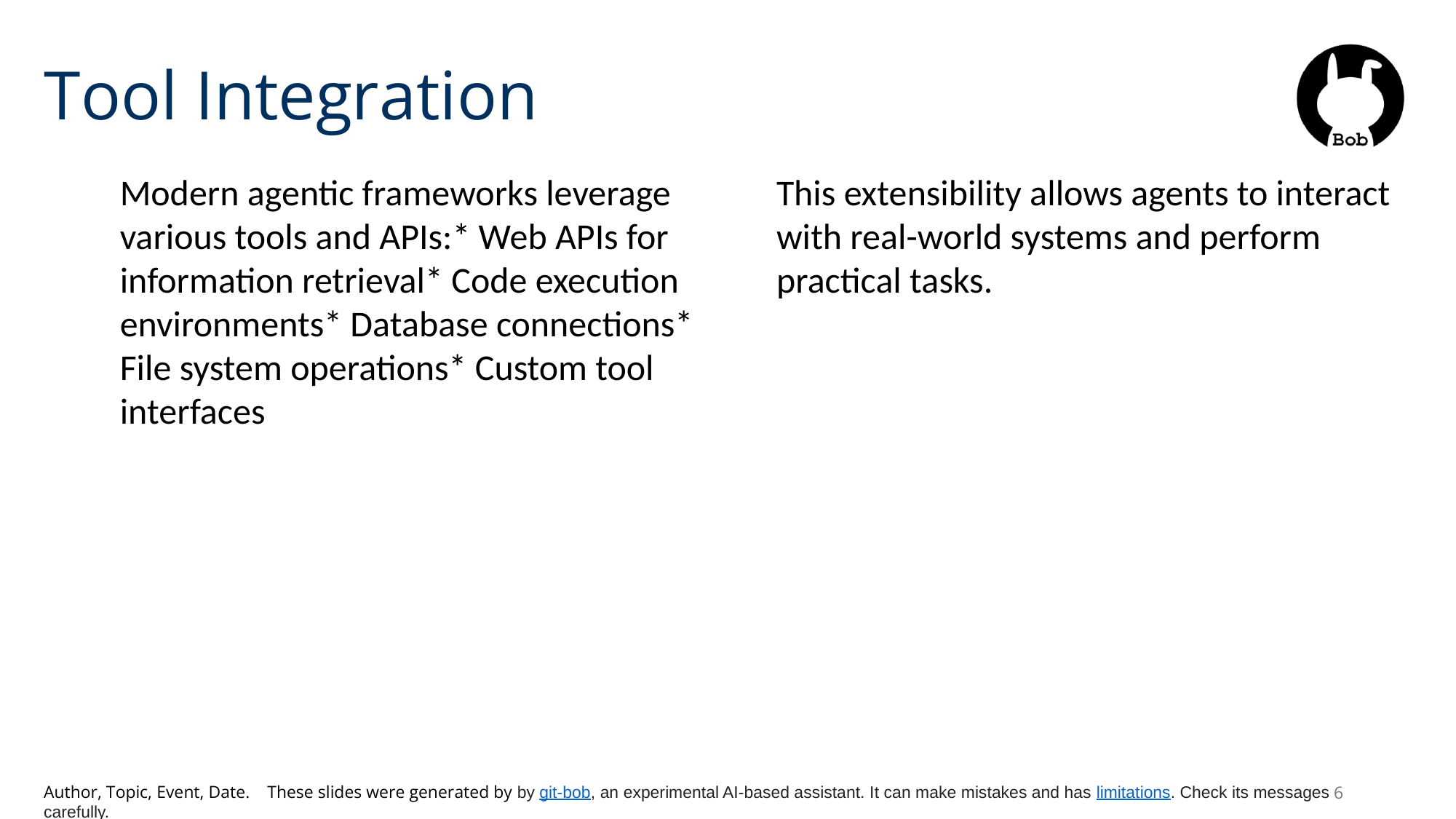

# Tool Integration
Modern agentic frameworks leverage various tools and APIs:* Web APIs for information retrieval* Code execution environments* Database connections* File system operations* Custom tool interfaces
This extensibility allows agents to interact with real-world systems and perform practical tasks.